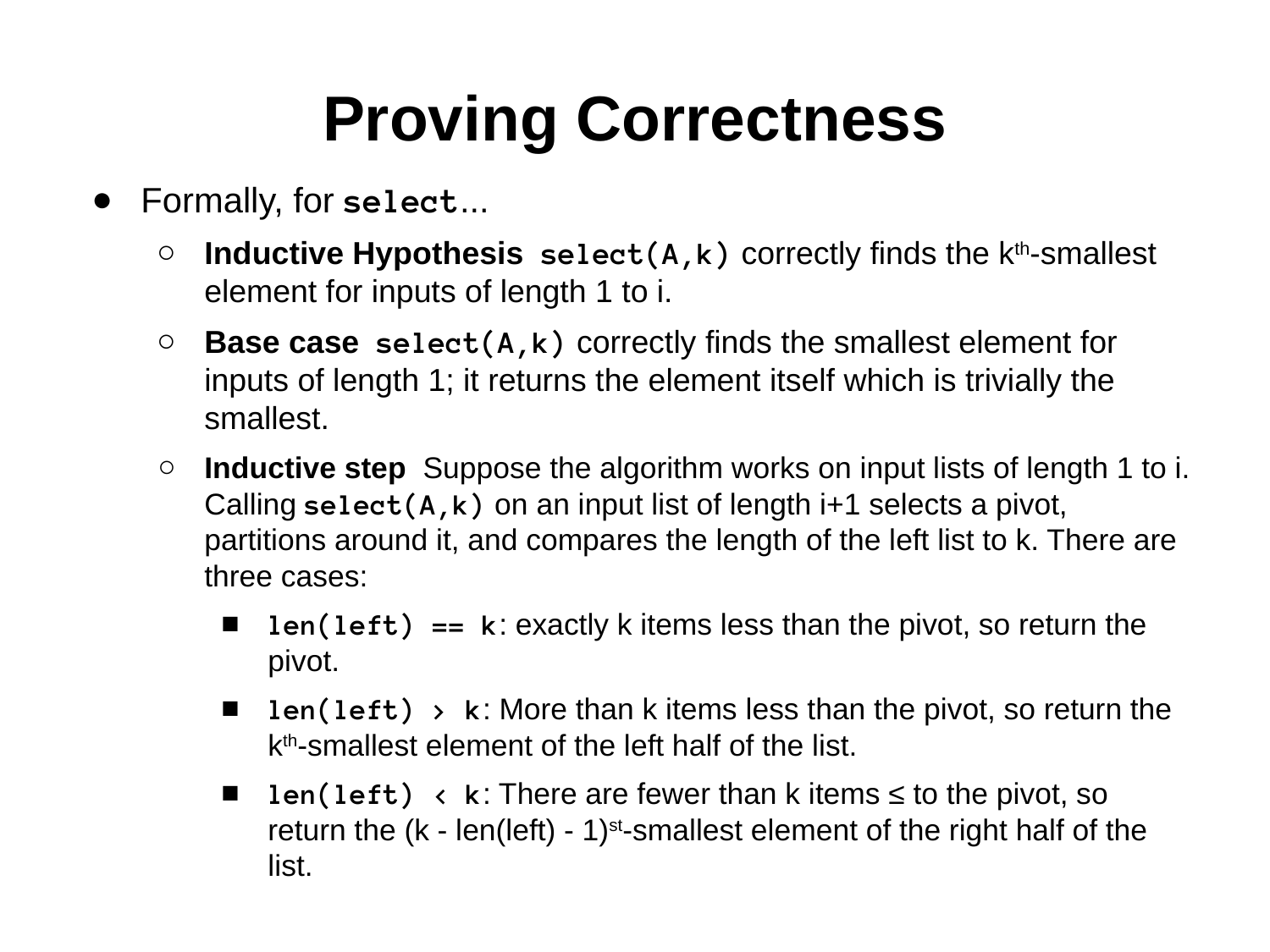

Proving Correctness
Formally, for select...

Inductive Hypothesis  select(A,k) correctly finds the kth-smallest element for inputs of length 1 to i.

Base case  select(A,k) correctly finds the smallest element for inputs of length 1; it returns the element itself which is trivially the smallest.

Inductive step  Suppose the algorithm works on input lists of length 1 to i. Calling select(A,k) on an input list of length i+1 selects a pivot, partitions around it, and compares the length of the left list to k. There are three cases:

len(left) == k: exactly k items less than the pivot, so return the pivot.

len(left) > k: More than k items less than the pivot, so return the kth-smallest element of the left half of the list.

len(left) < k: There are fewer than k items ≤ to the pivot, so return the (k - len(left) - 1)st-smallest element of the right half of the list.